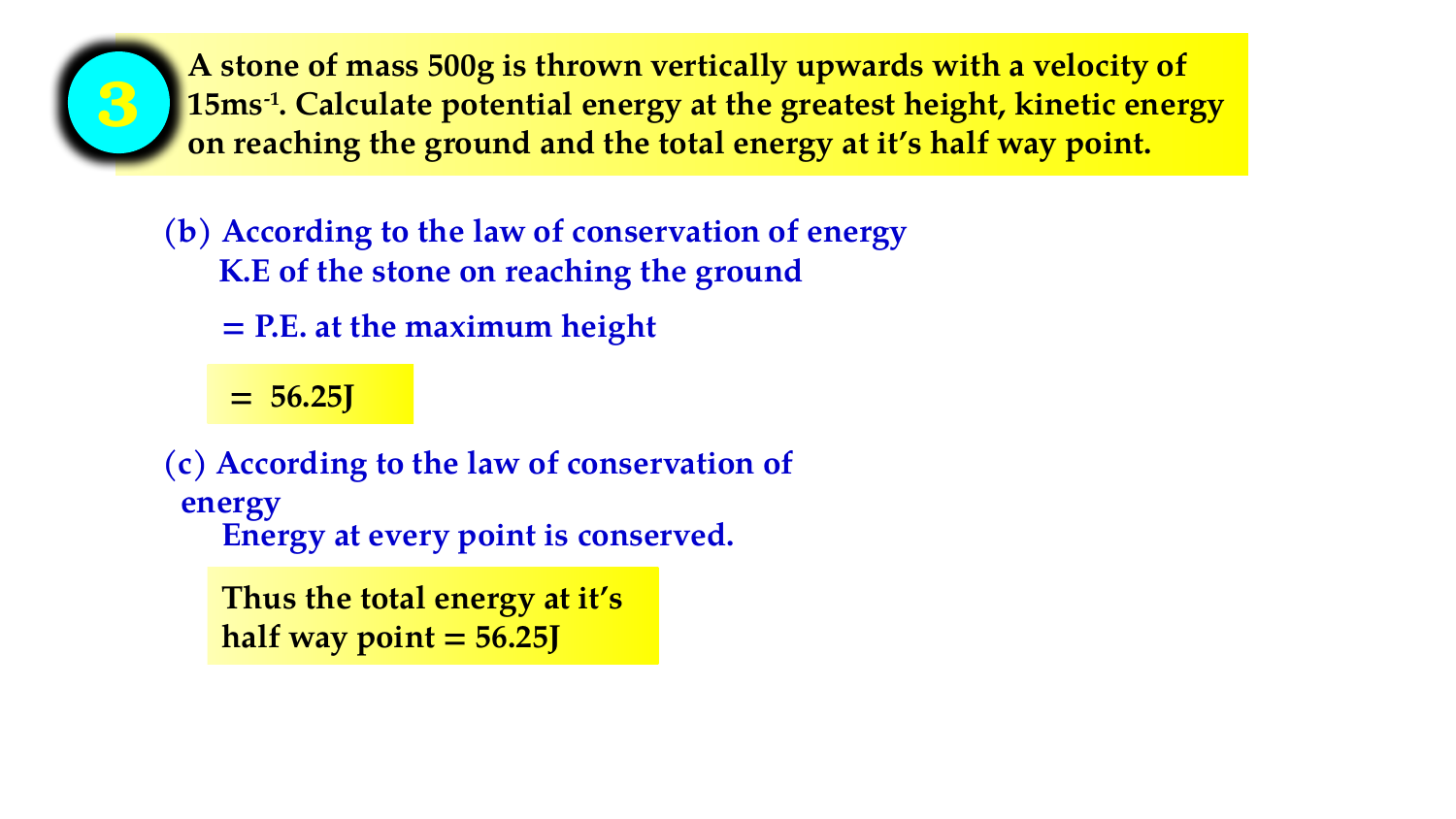

A stone of mass 500g is thrown vertically upwards with a velocity of 15ms-1. Calculate potential energy at the greatest height, kinetic energy on reaching the ground and the total energy at it’s half way point.

3
(b) According to the law of conservation of energy
       K.E of the stone on reaching the ground
= P.E. at the maximum height
 =  56.25J
(c) According to the law of conservation of energy
Energy at every point is conserved.
Thus the total energy at it’s
half way point = 56.25J